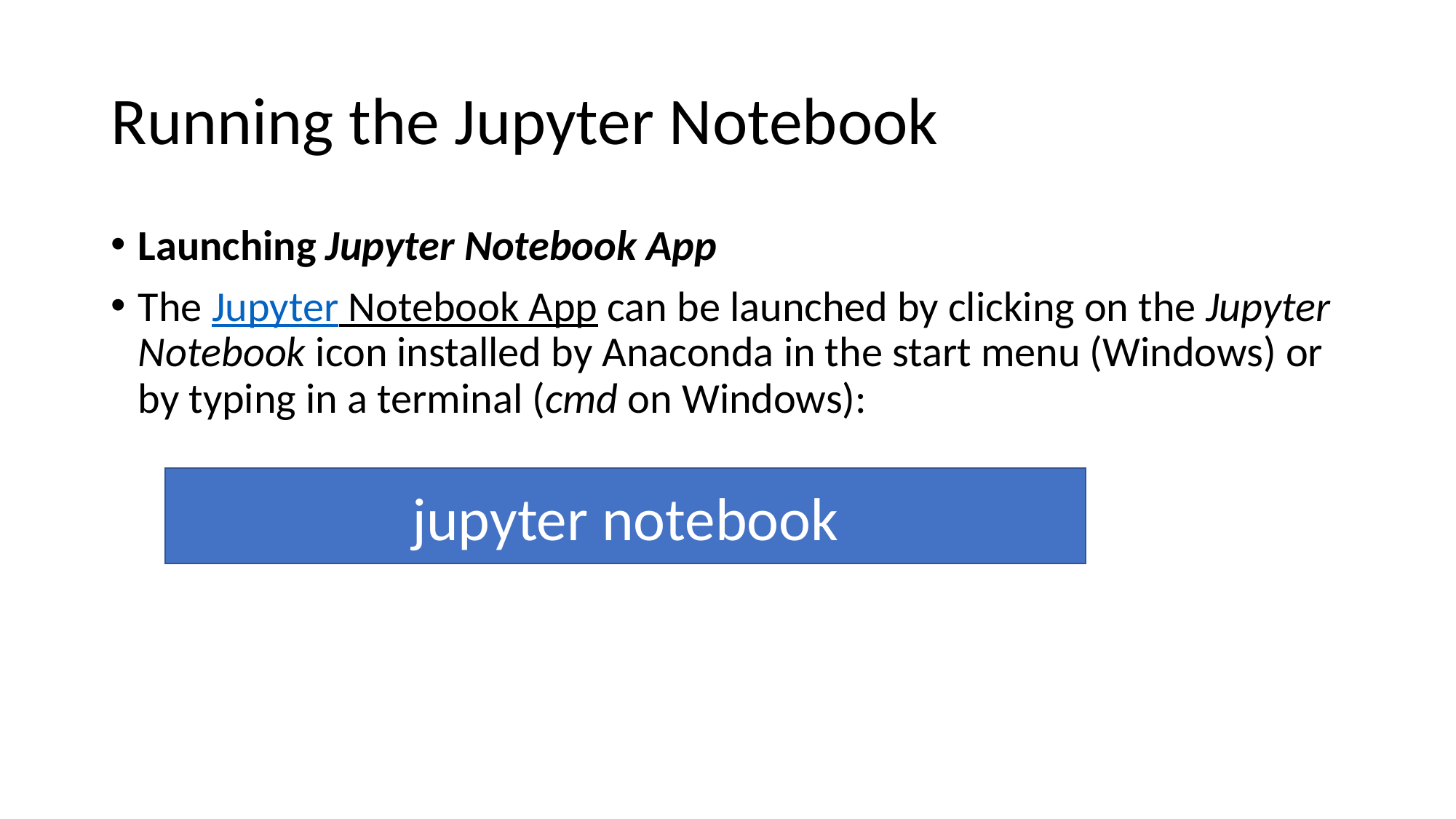

# Running the Jupyter Notebook
Launching Jupyter Notebook App
The Jupyter Notebook App can be launched by clicking on the Jupyter Notebook icon installed by Anaconda in the start menu (Windows) or by typing in a terminal (cmd on Windows):

jupyter notebook